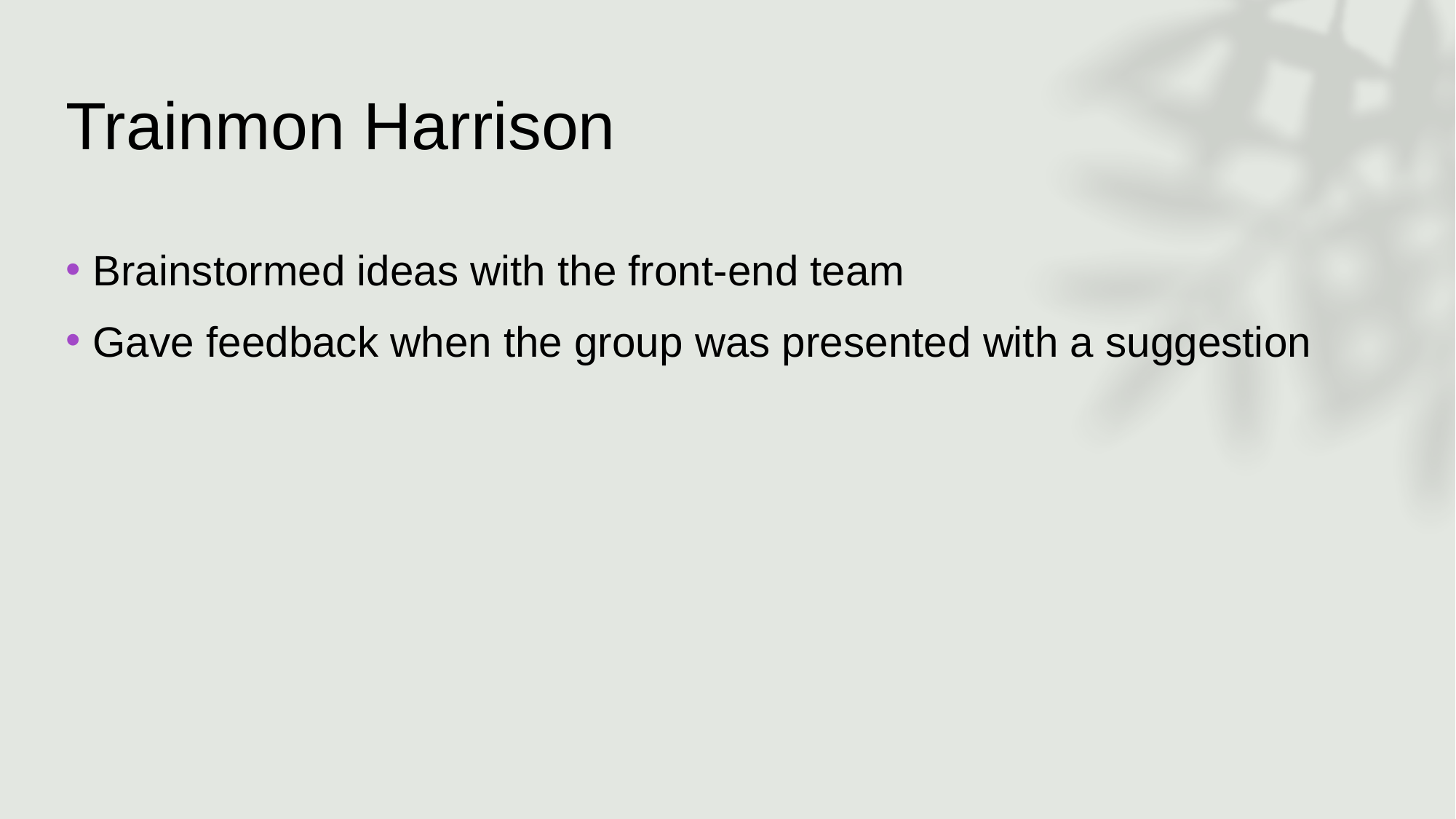

# Trainmon Harrison
Brainstormed ideas with the front-end team
Gave feedback when the group was presented with a suggestion